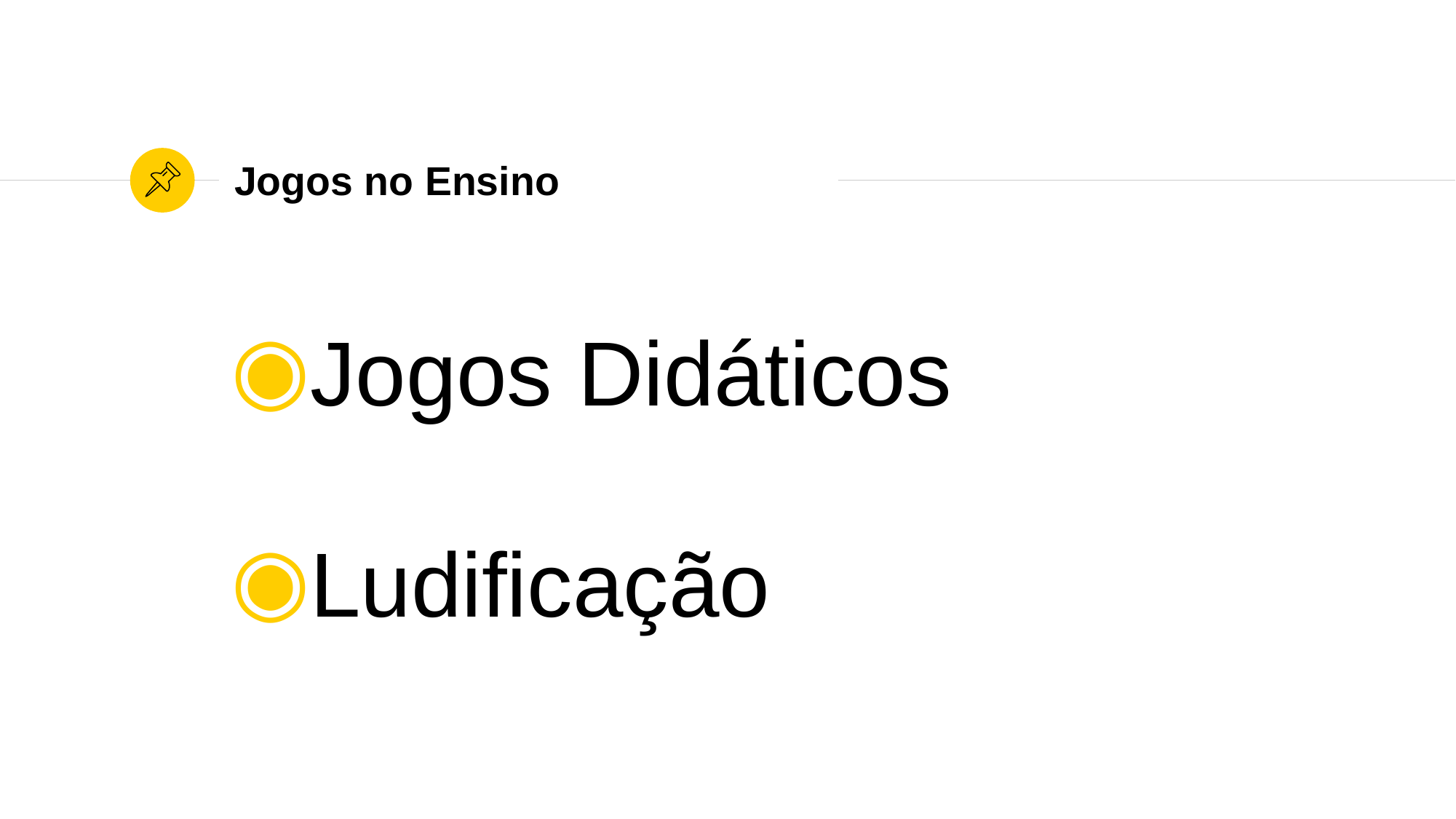

# Jogos no Ensino

Jogos Didáticos

Ludificação